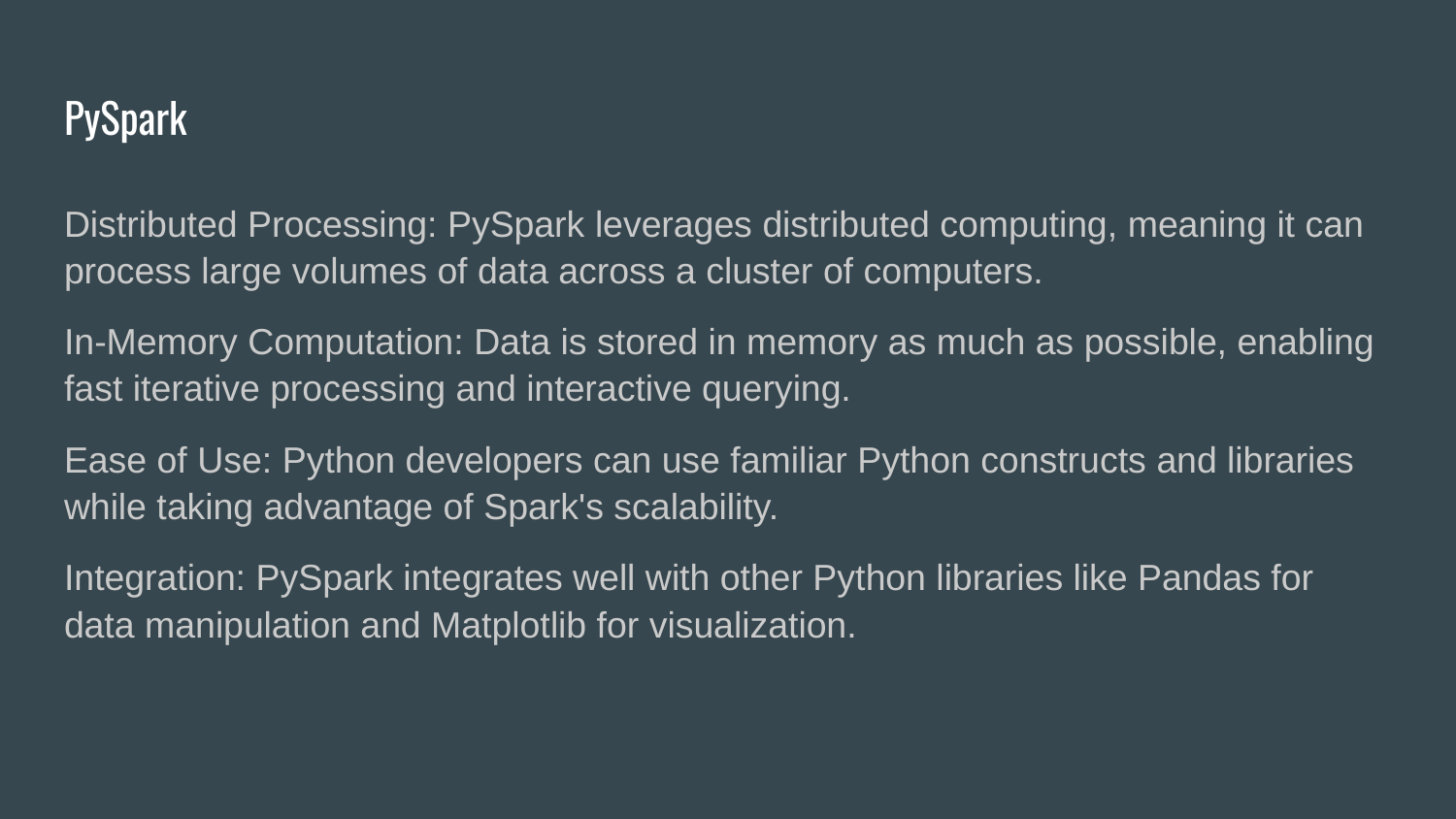

# PySpark
Distributed Processing: PySpark leverages distributed computing, meaning it can process large volumes of data across a cluster of computers.
In-Memory Computation: Data is stored in memory as much as possible, enabling fast iterative processing and interactive querying.
Ease of Use: Python developers can use familiar Python constructs and libraries while taking advantage of Spark's scalability.
Integration: PySpark integrates well with other Python libraries like Pandas for data manipulation and Matplotlib for visualization.